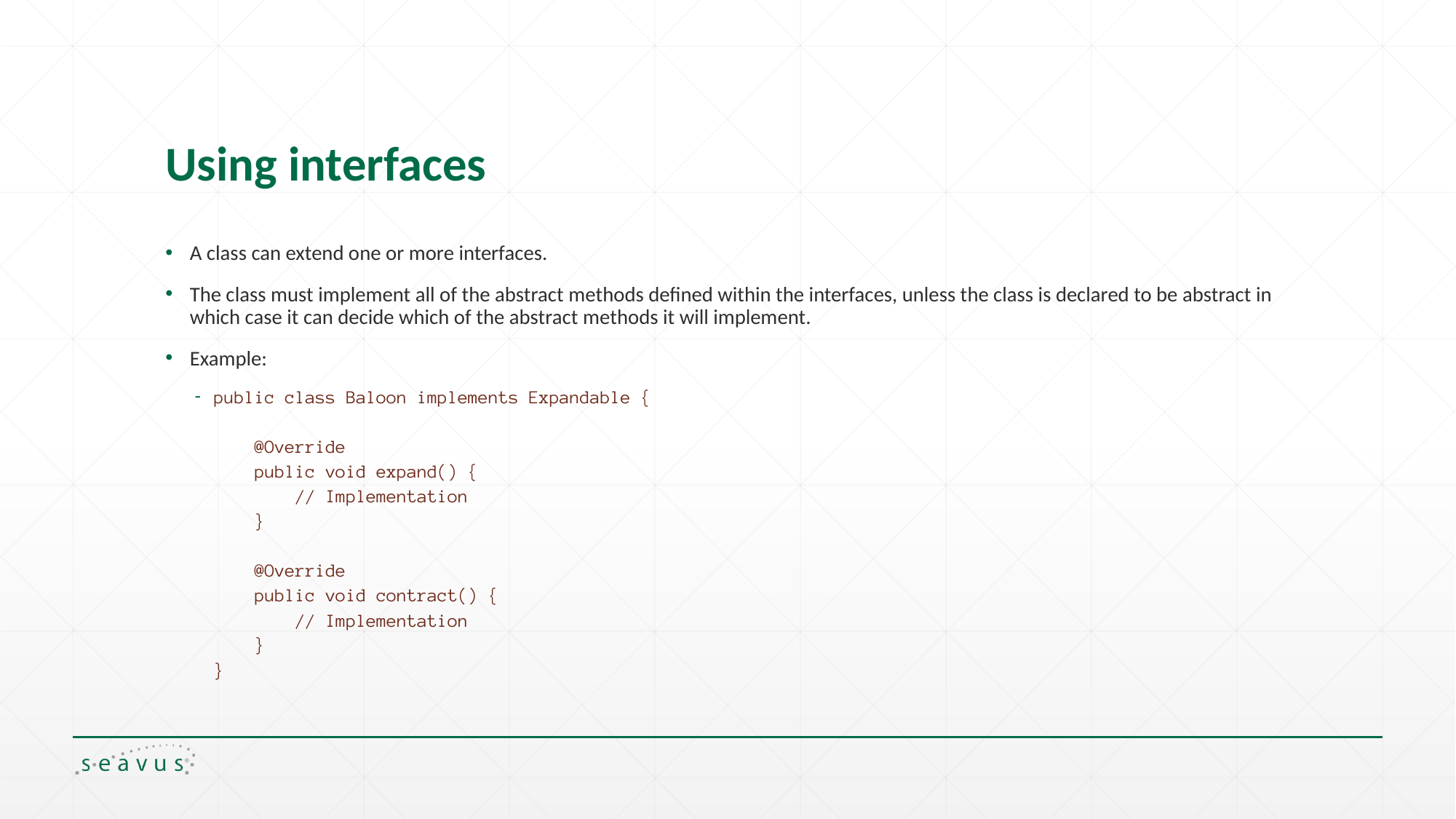

# Using interfaces
A class can extend one or more interfaces.
The class must implement all of the abstract methods defined within the interfaces, unless the class is declared to be abstract in which case it can decide which of the abstract methods it will implement.
Example:
public class Baloon implements Expandable {
 
    @Override
    public void expand() {
        // Implementation
    }
 
    @Override
    public void contract() {
        // Implementation
    }
}